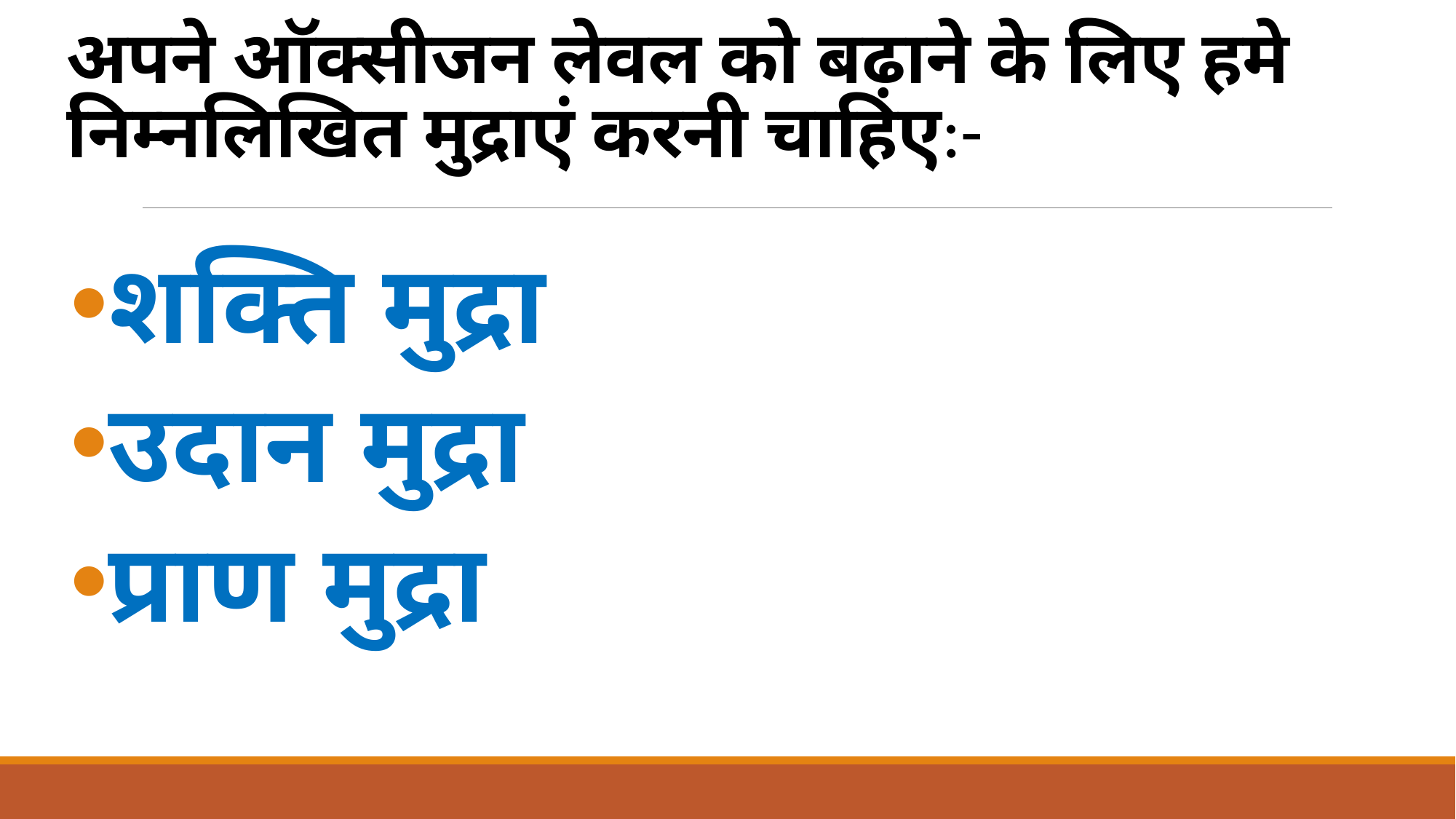

# अपने ऑक्सीजन लेवल को बढ़ाने के लिए हमे निम्नलिखित मुद्राएं करनी चाहिए:-
शक्ति मुद्रा
उदान मुद्रा
प्राण मुद्रा